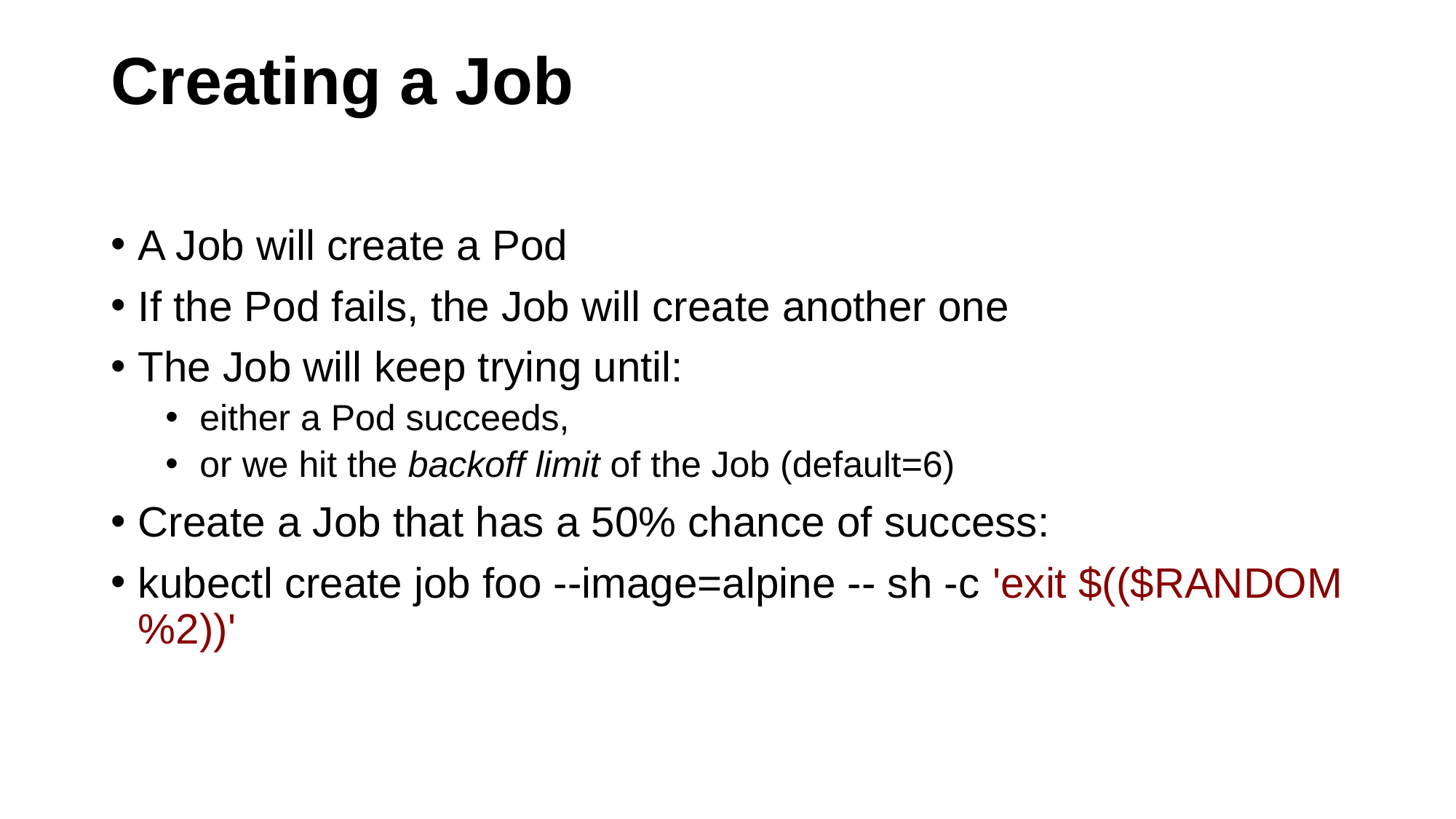

# Creating a Job
A Job will create a Pod
If the Pod fails, the Job will create another one
The Job will keep trying until:
either a Pod succeeds,
or we hit the backoff limit of the Job (default=6)
Create a Job that has a 50% chance of success:
kubectl create job foo --image=alpine -- sh -c 'exit $(($RANDOM%2))'